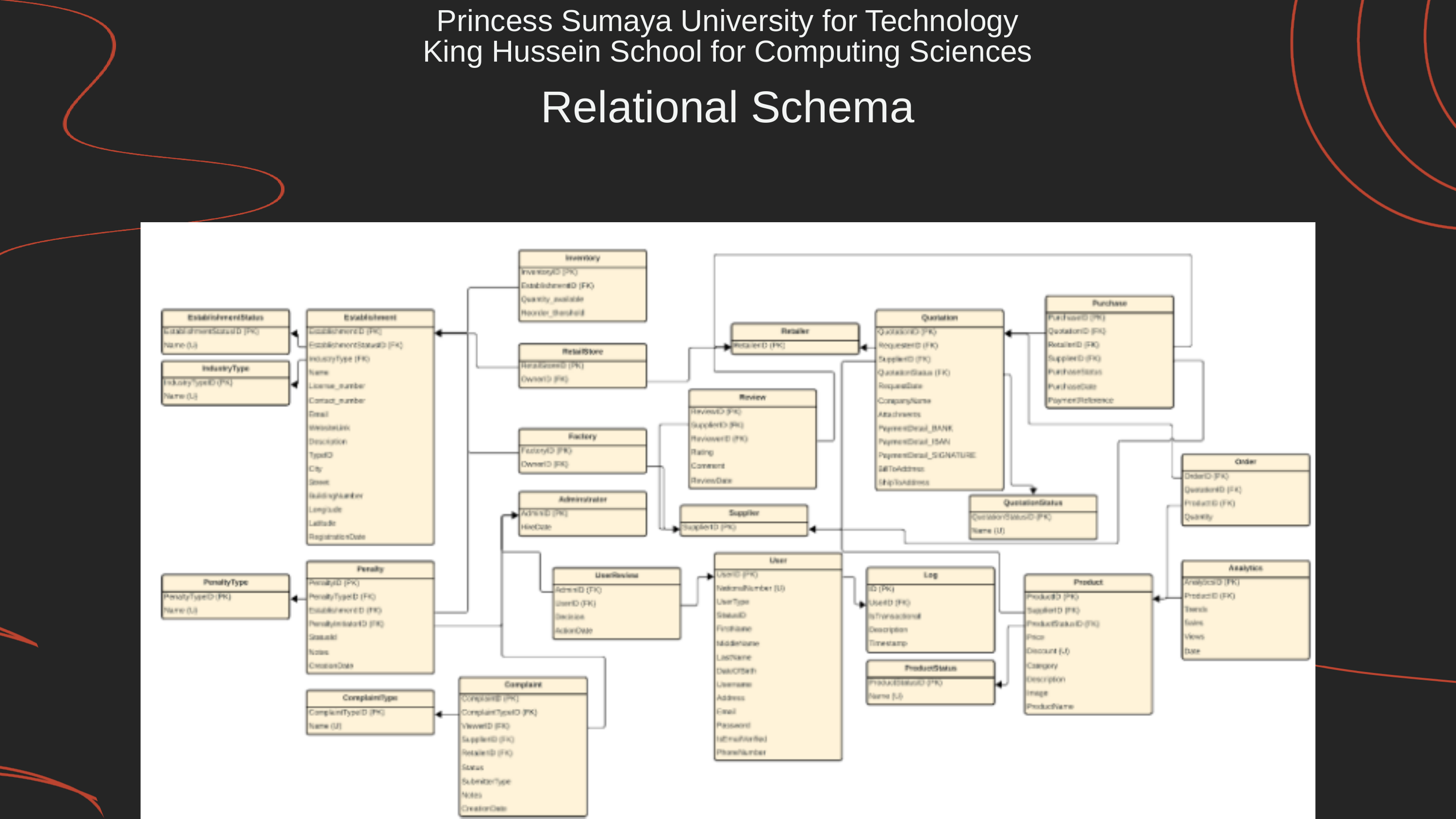

Princess Sumaya University for Technology
King Hussein School for Computing Sciences

Relational Schema